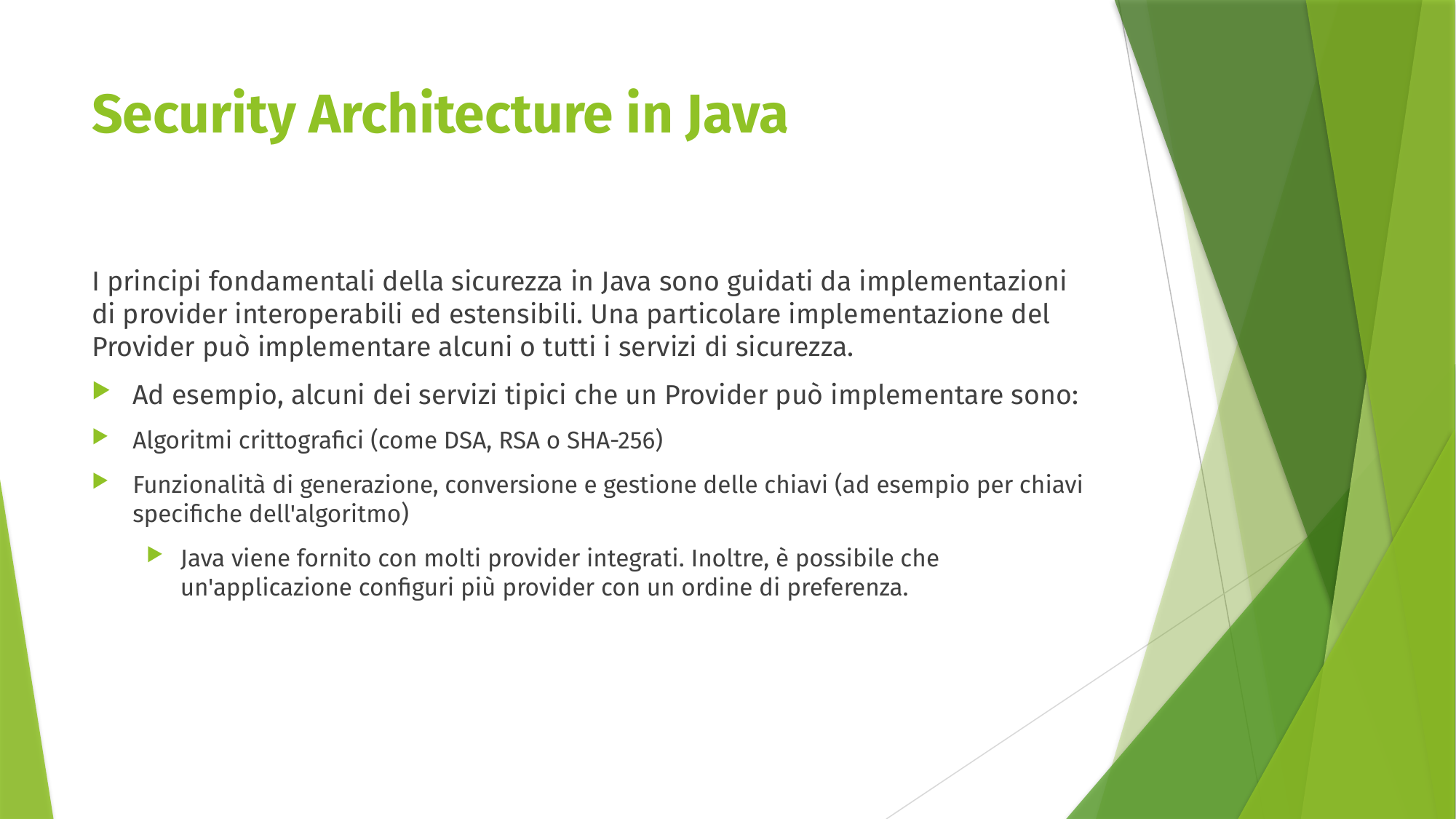

# Security Architecture in Java
I principi fondamentali della sicurezza in Java sono guidati da implementazioni di provider interoperabili ed estensibili. Una particolare implementazione del Provider può implementare alcuni o tutti i servizi di sicurezza.
Ad esempio, alcuni dei servizi tipici che un Provider può implementare sono:
Algoritmi crittografici (come DSA, RSA o SHA-256)
Funzionalità di generazione, conversione e gestione delle chiavi (ad esempio per chiavi specifiche dell'algoritmo)
Java viene fornito con molti provider integrati. Inoltre, è possibile che un'applicazione configuri più provider con un ordine di preferenza.